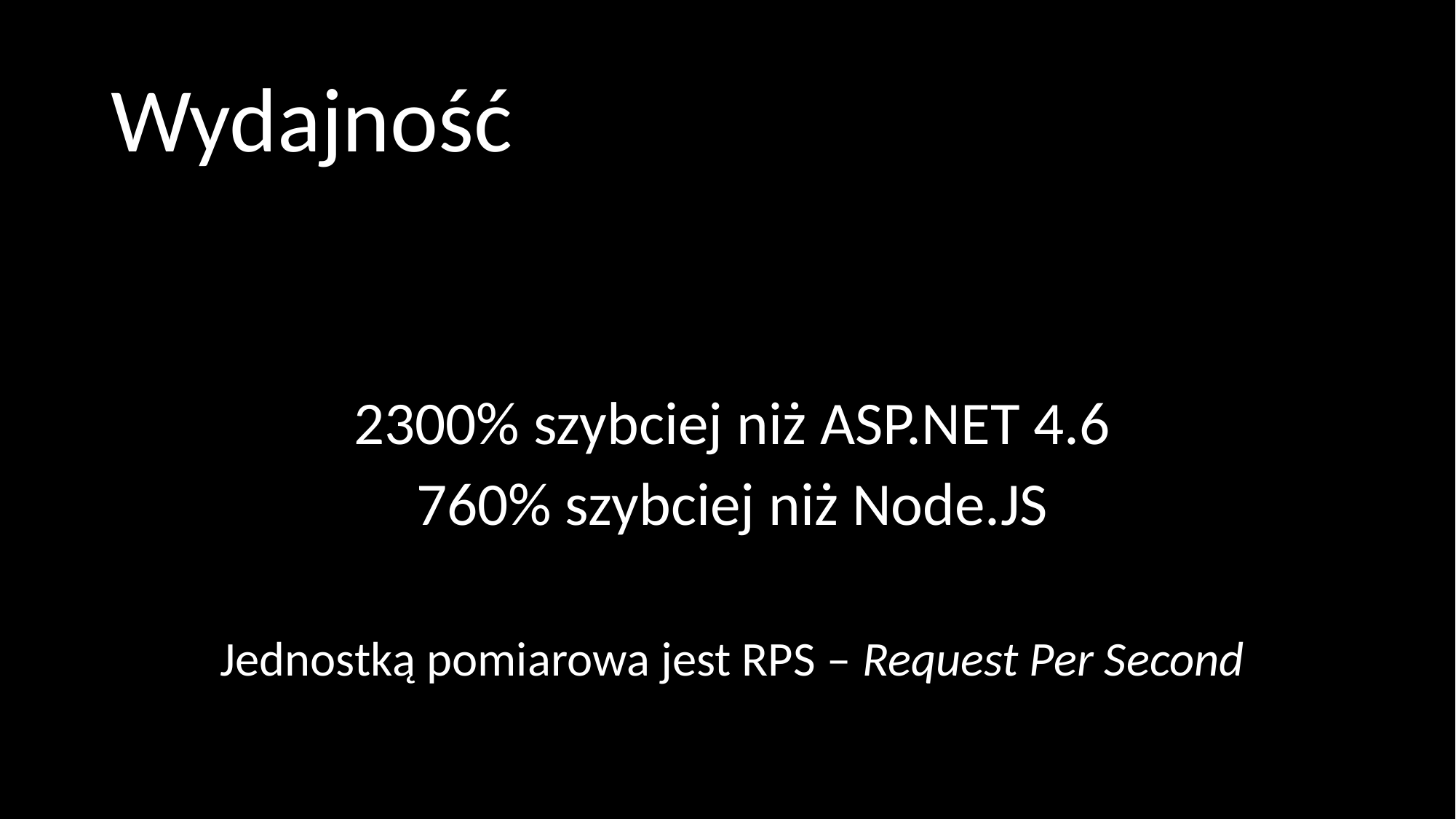

# Wydajność

2300% szybciej niż ASP.NET 4.6
760% szybciej niż Node.JS

Jednostką pomiarowa jest RPS – Request Per Second